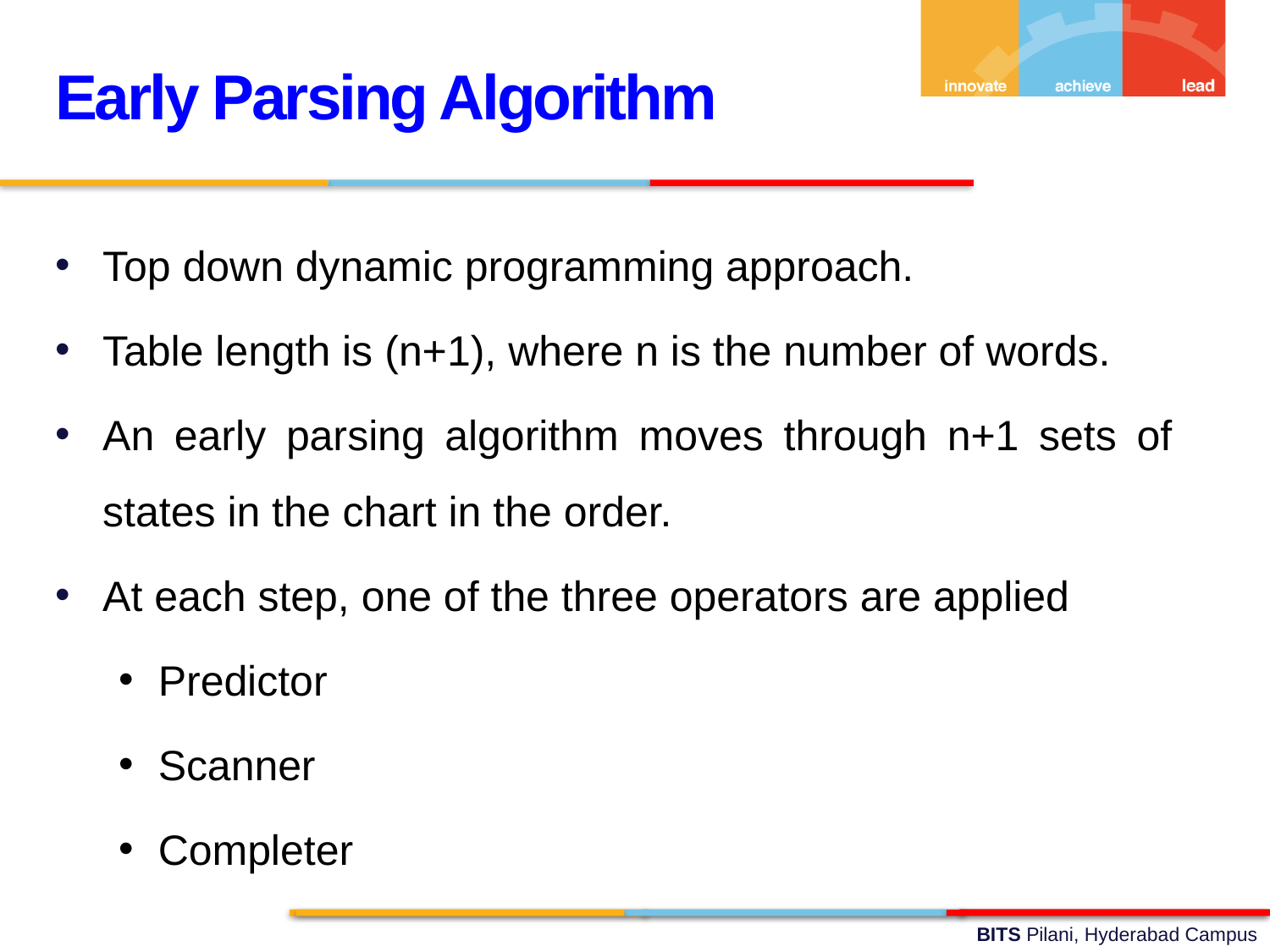

Early Parsing Algorithm
Top down dynamic programming approach.
Table length is (n+1), where n is the number of words.
An early parsing algorithm moves through n+1 sets of states in the chart in the order.
At each step, one of the three operators are applied
Predictor
Scanner
Completer